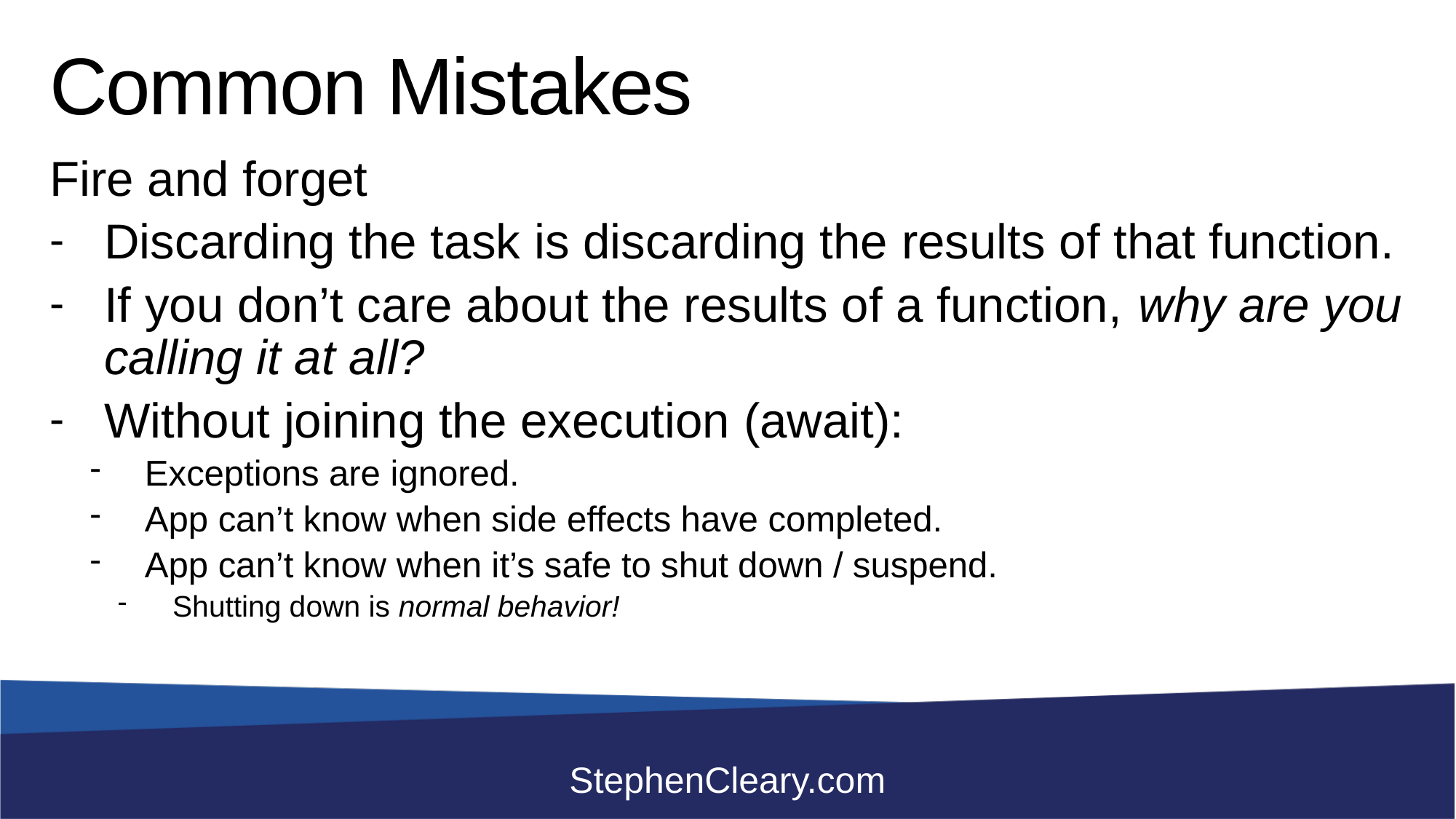

# Common Mistakes
Fire and forget
Discarding the task is discarding the results of that function.
If you don’t care about the results of a function, why are you calling it at all?
Without joining the execution (await):
Exceptions are ignored.
App can’t know when side effects have completed.
App can’t know when it’s safe to shut down / suspend.
Shutting down is normal behavior!